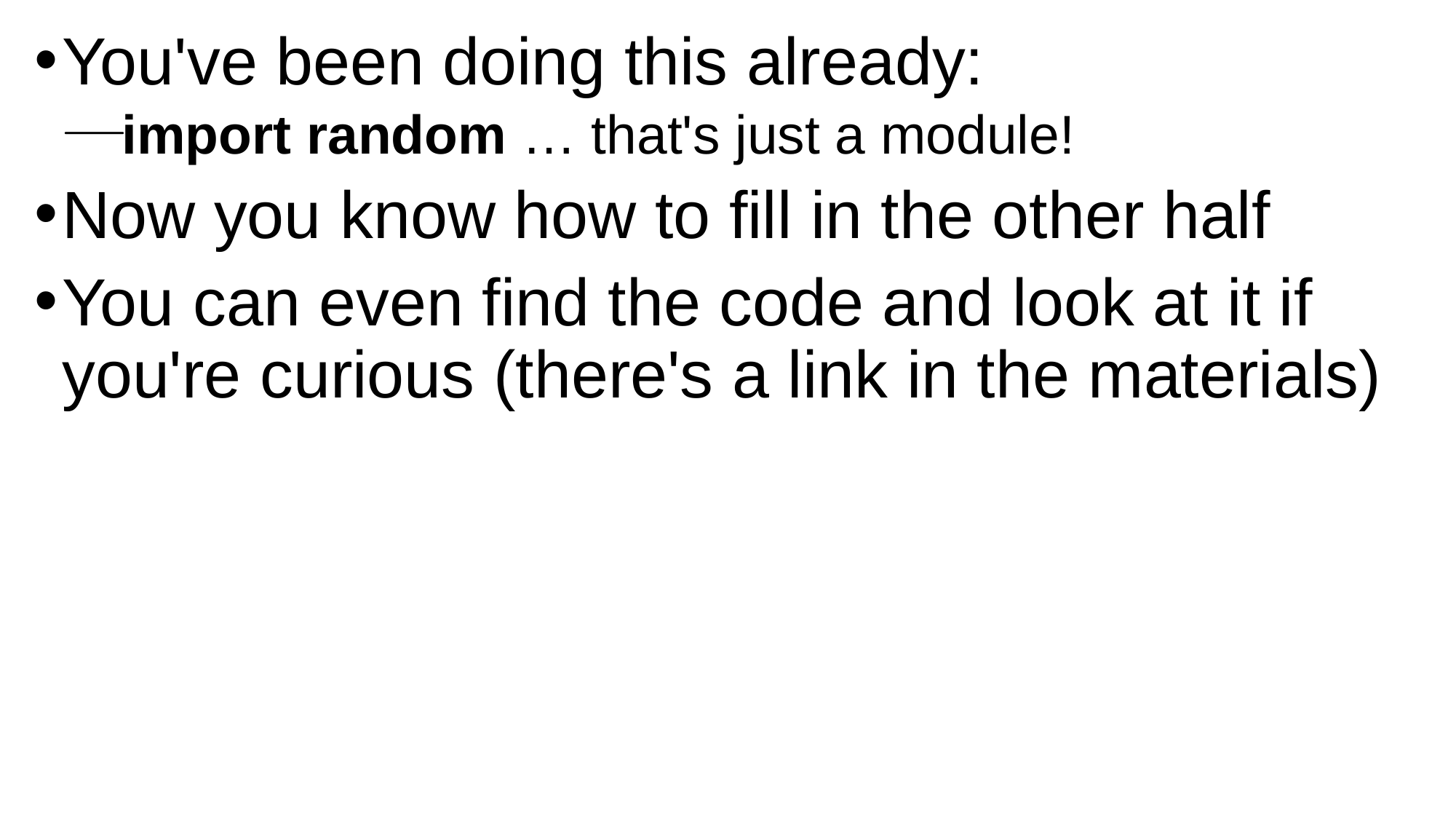

You've been doing this already:
import random … that's just a module!
Now you know how to fill in the other half
You can even find the code and look at it if you're curious (there's a link in the materials)